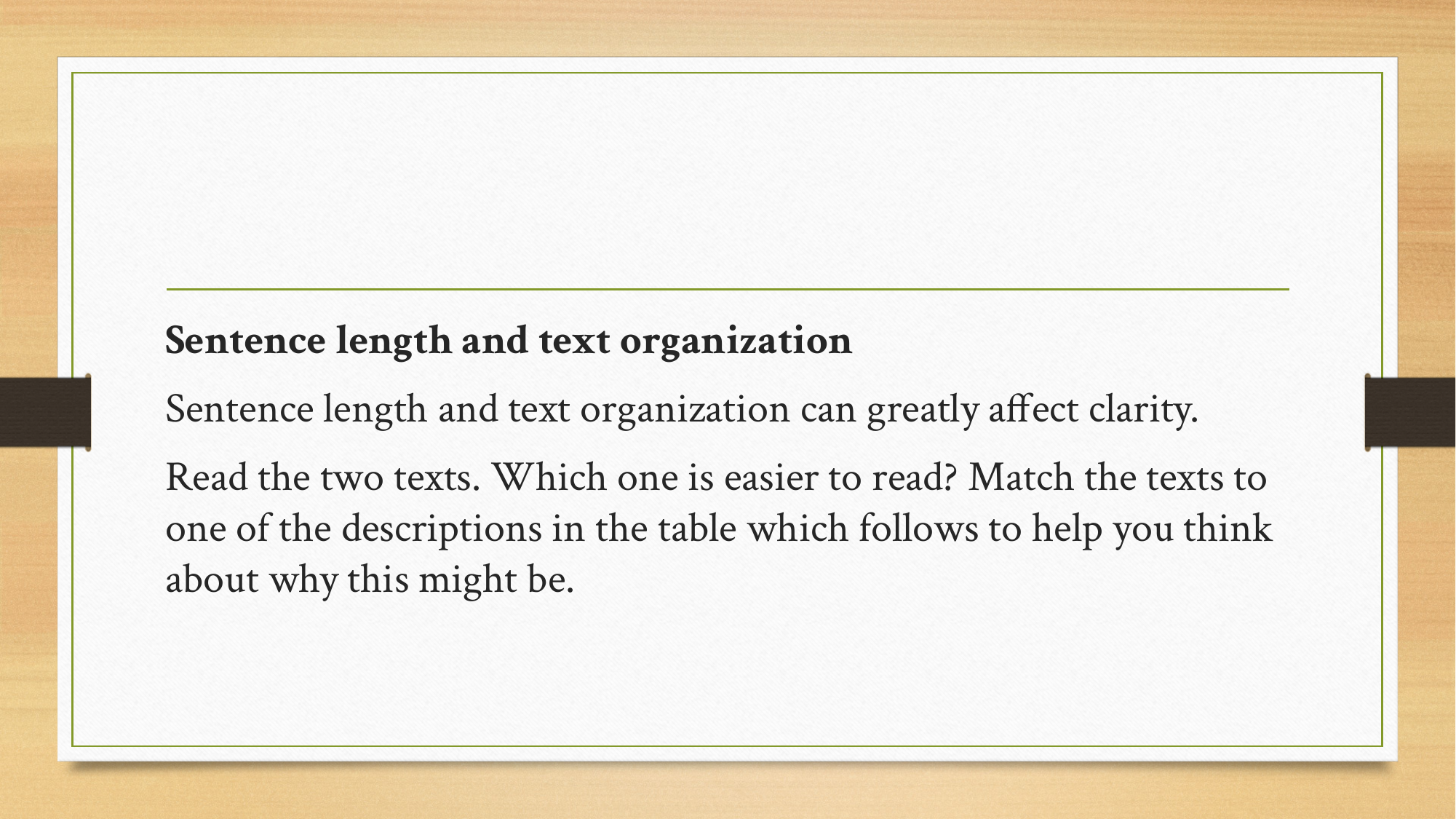

#
Sentence length and text organization
Sentence length and text organization can greatly affect clarity.
Read the two texts. Which one is easier to read? Match the texts to one of the descriptions in the table which follows to help you think about why this might be.